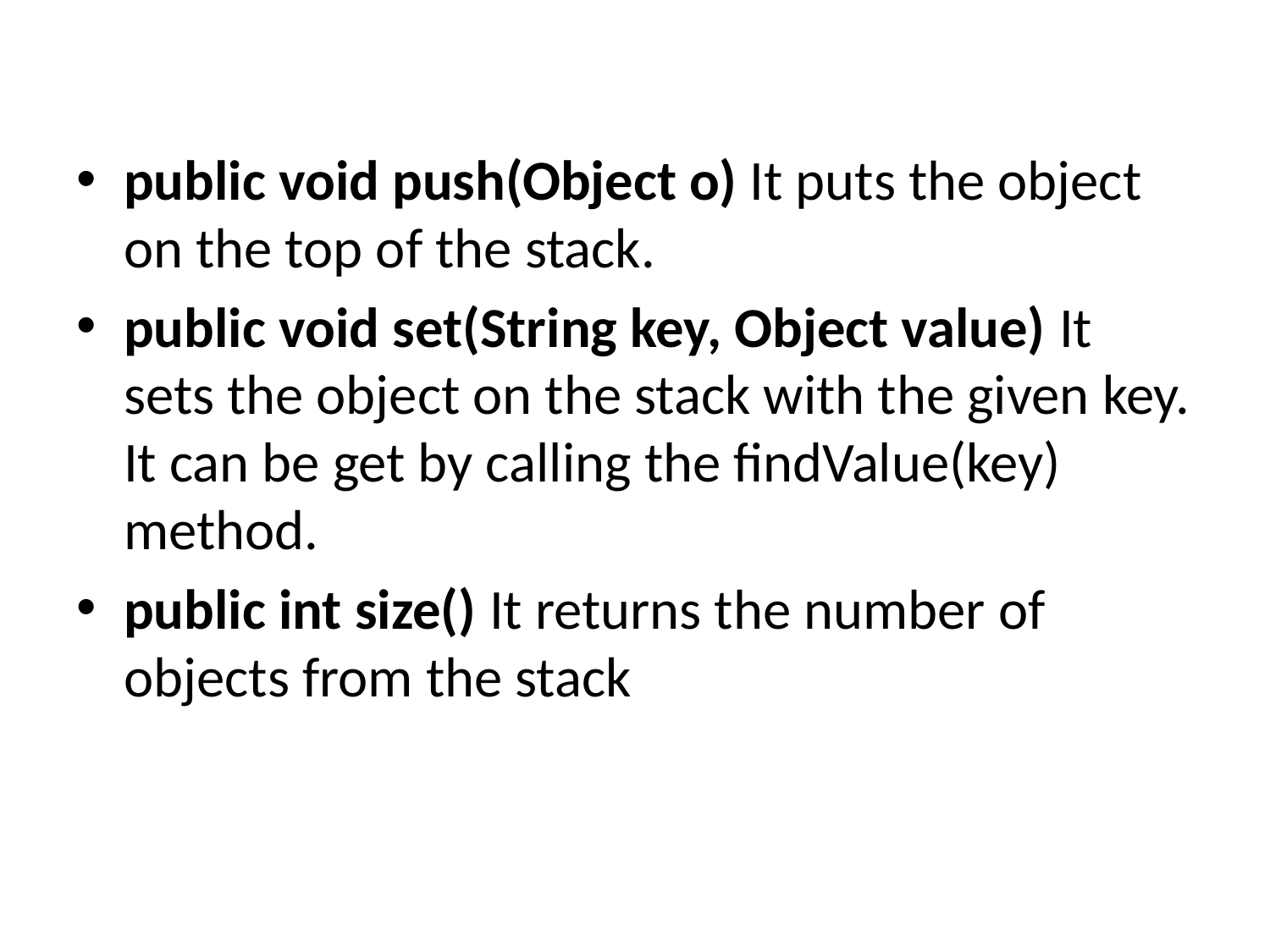

public void push(Object o) It puts the object on the top of the stack.
public void set(String key, Object value) It sets the object on the stack with the given key. It can be get by calling the findValue(key) method.
public int size() It returns the number of objects from the stack